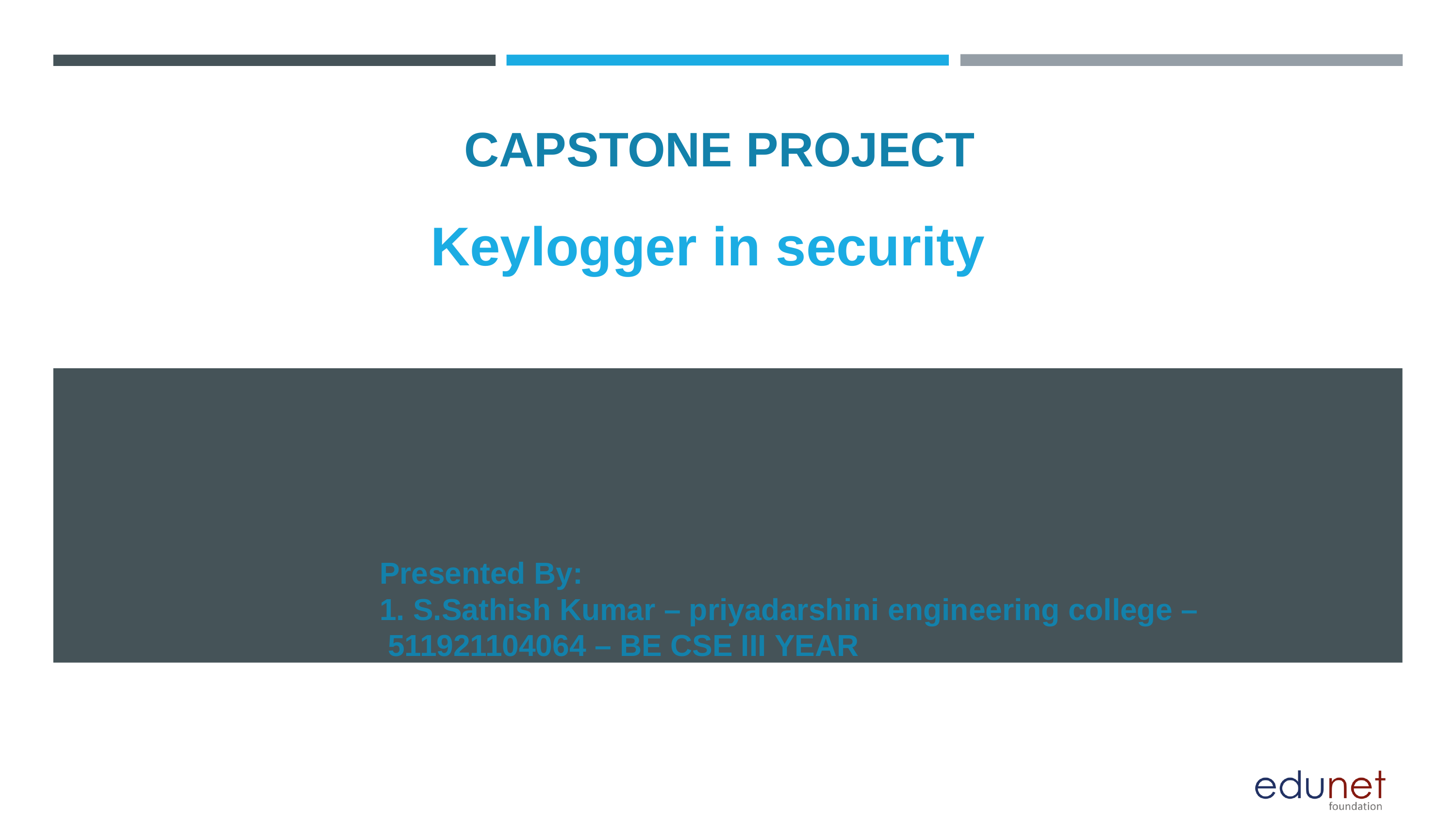

# CAPSTONE PROJECT
Keylogger in security

Presented By:
1. S.Sathish Kumar – priyadarshini engineering college –  511921104064 – BE CSE III YEAR